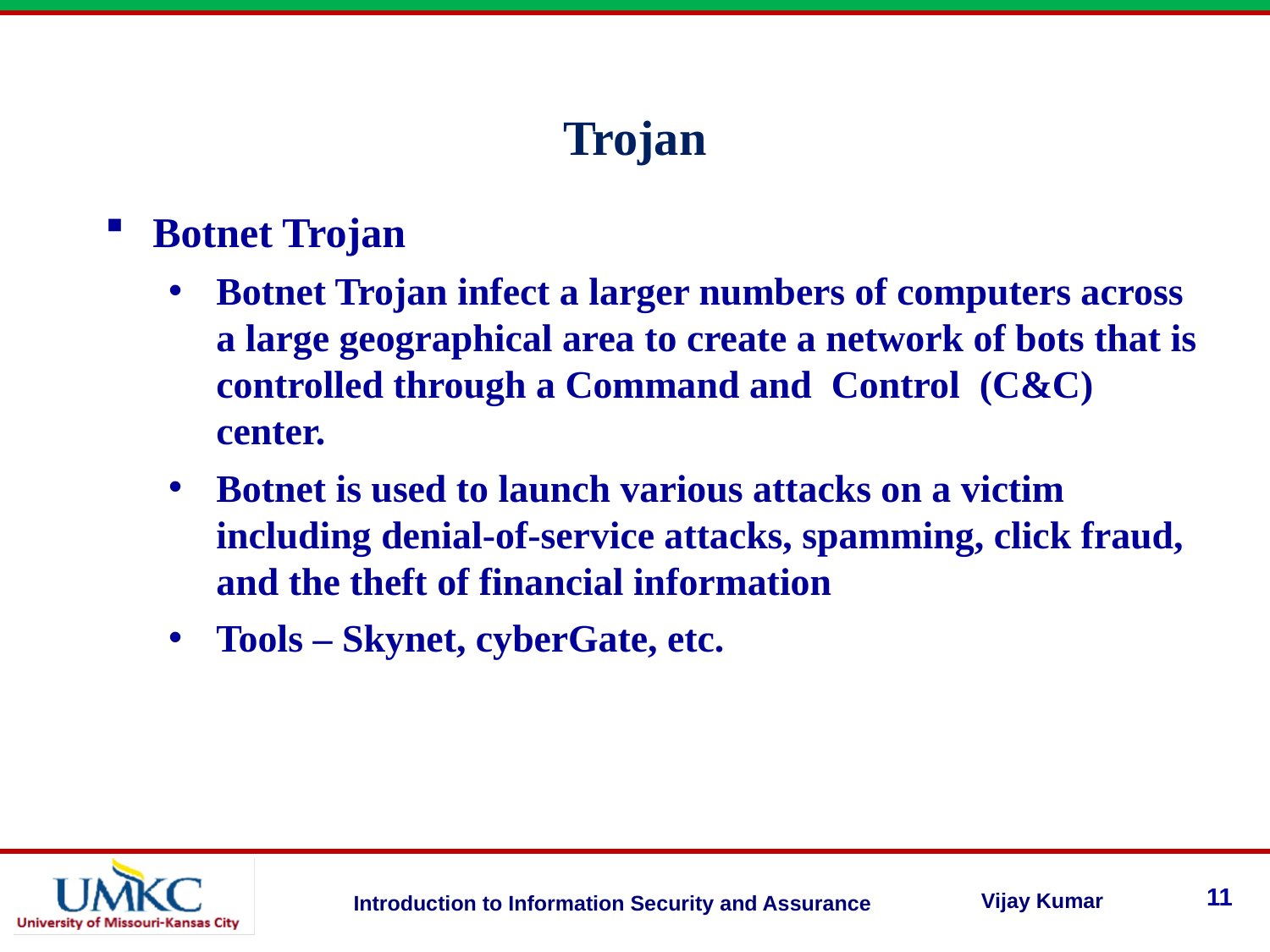

Trojan
Botnet Trojan
Botnet Trojan infect a larger numbers of computers across a large geographical area to create a network of bots that is controlled through a Command and  Control  (C&C) center.
Botnet is used to launch various attacks on a victim including denial-of-service attacks, spamming, click fraud, and the theft of financial information
Tools – Skynet, cyberGate, etc.
11